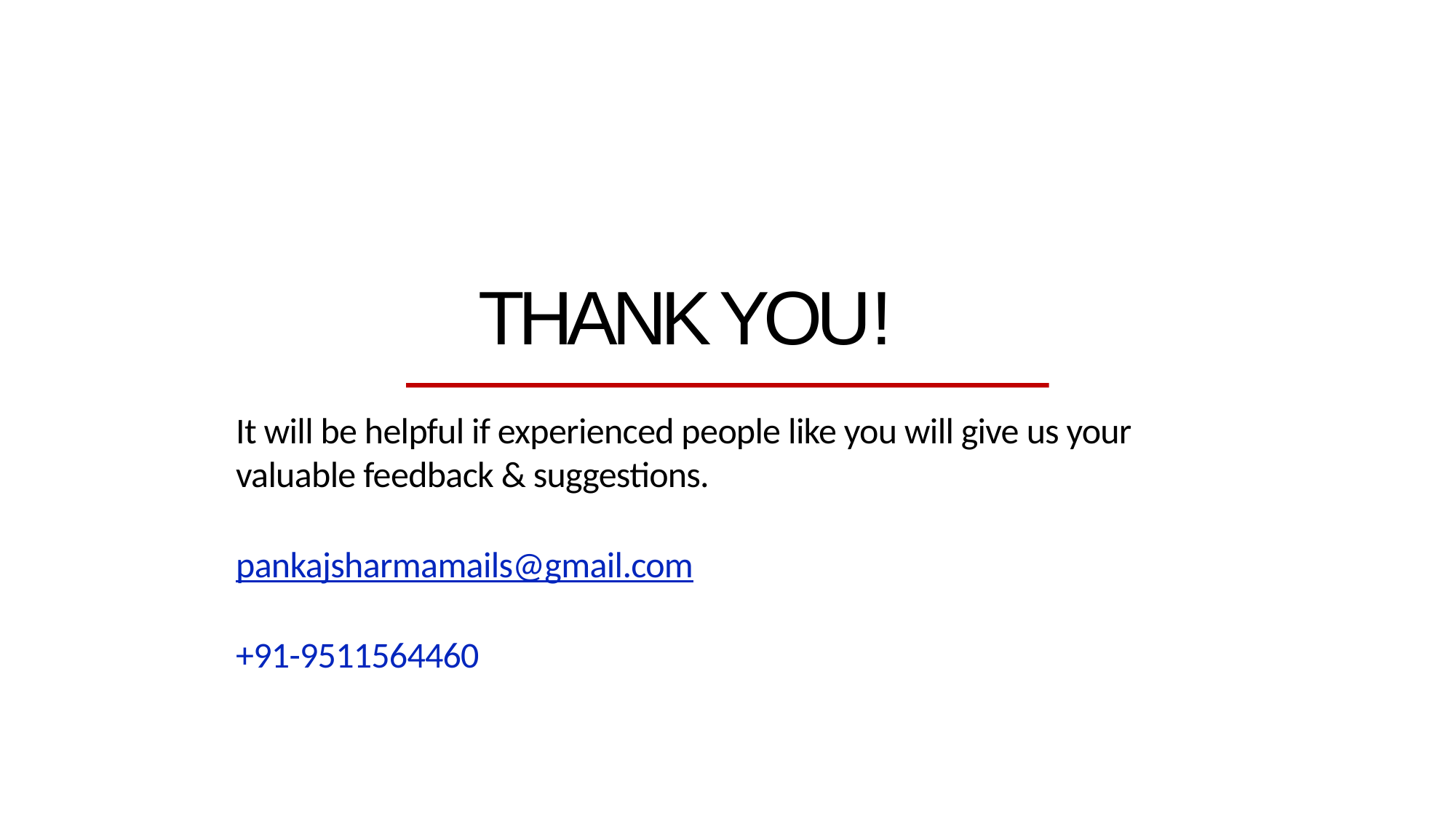

THANK YOU!

It will be helpful if experienced people like you will give us your valuable feedback & suggestions.

pankajsharmamails@gmail.com

+91-9511564460